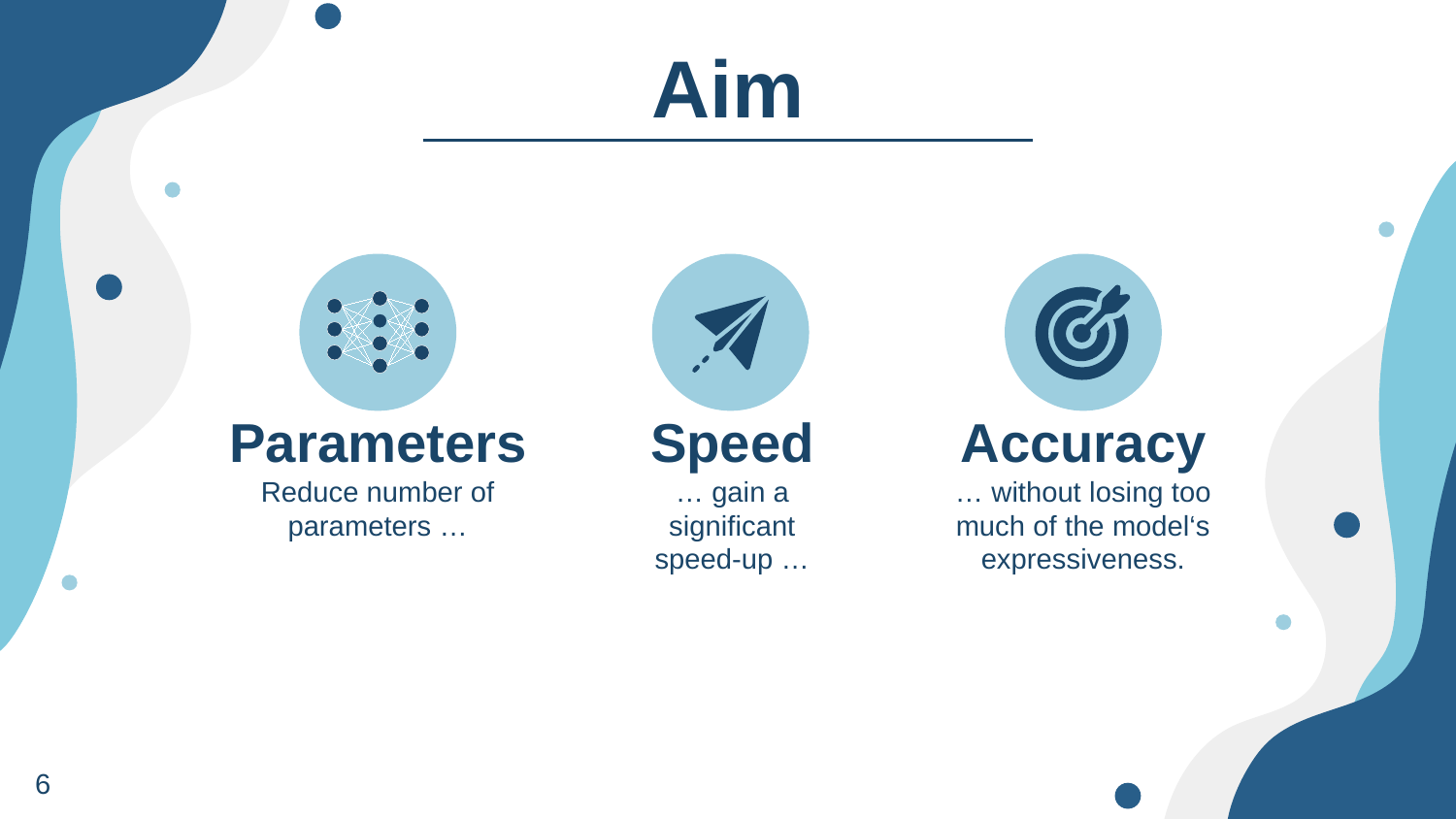

Aim

Parameters
Speed
Accuracy
Reduce number of
parameters …
… gain a significant speed-up …
… without losing too much of the model‘s expressiveness.
6